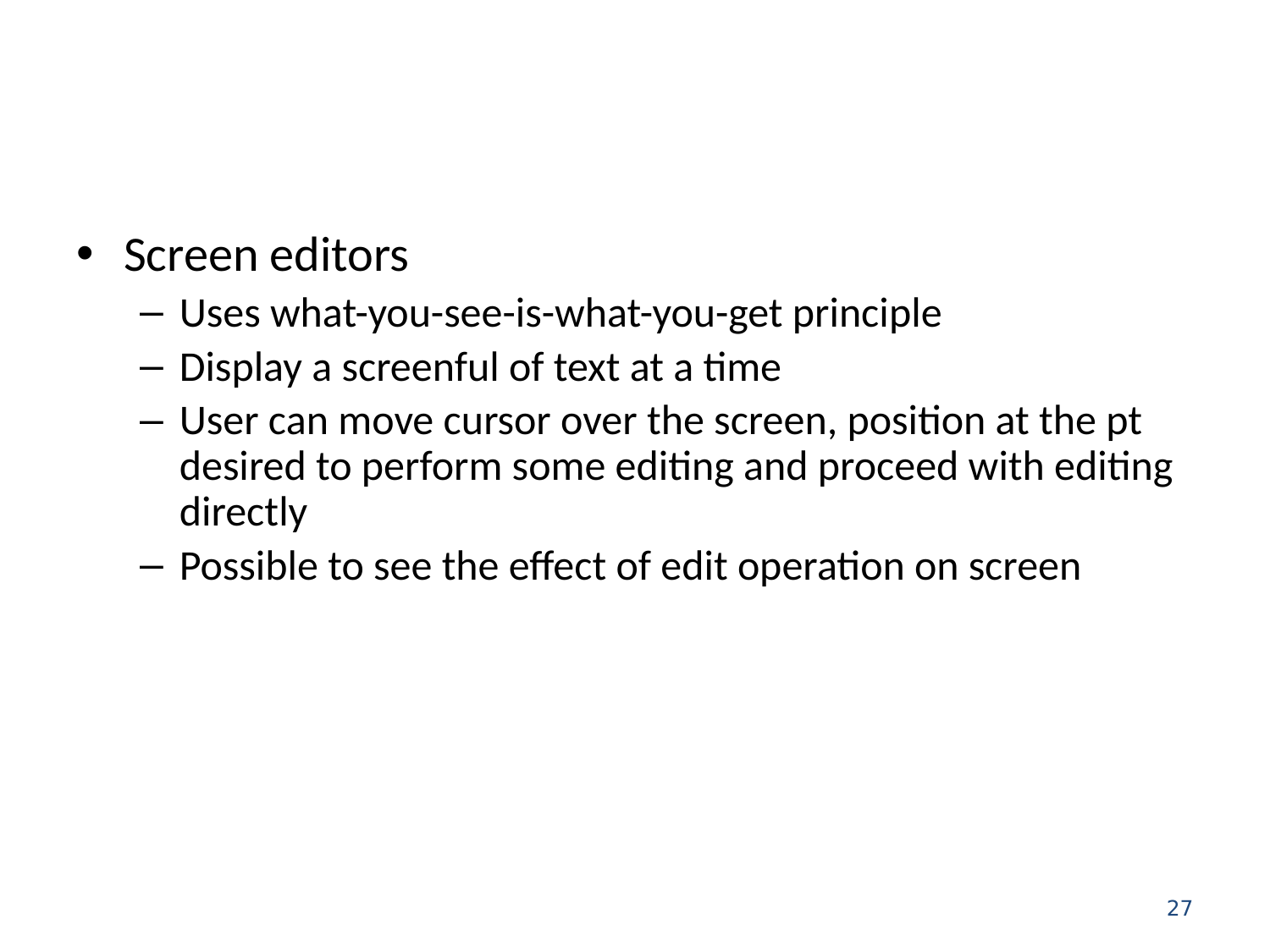

#
Screen editors
Uses what-you-see-is-what-you-get principle
Display a screenful of text at a time
User can move cursor over the screen, position at the pt desired to perform some editing and proceed with editing directly
Possible to see the effect of edit operation on screen
27